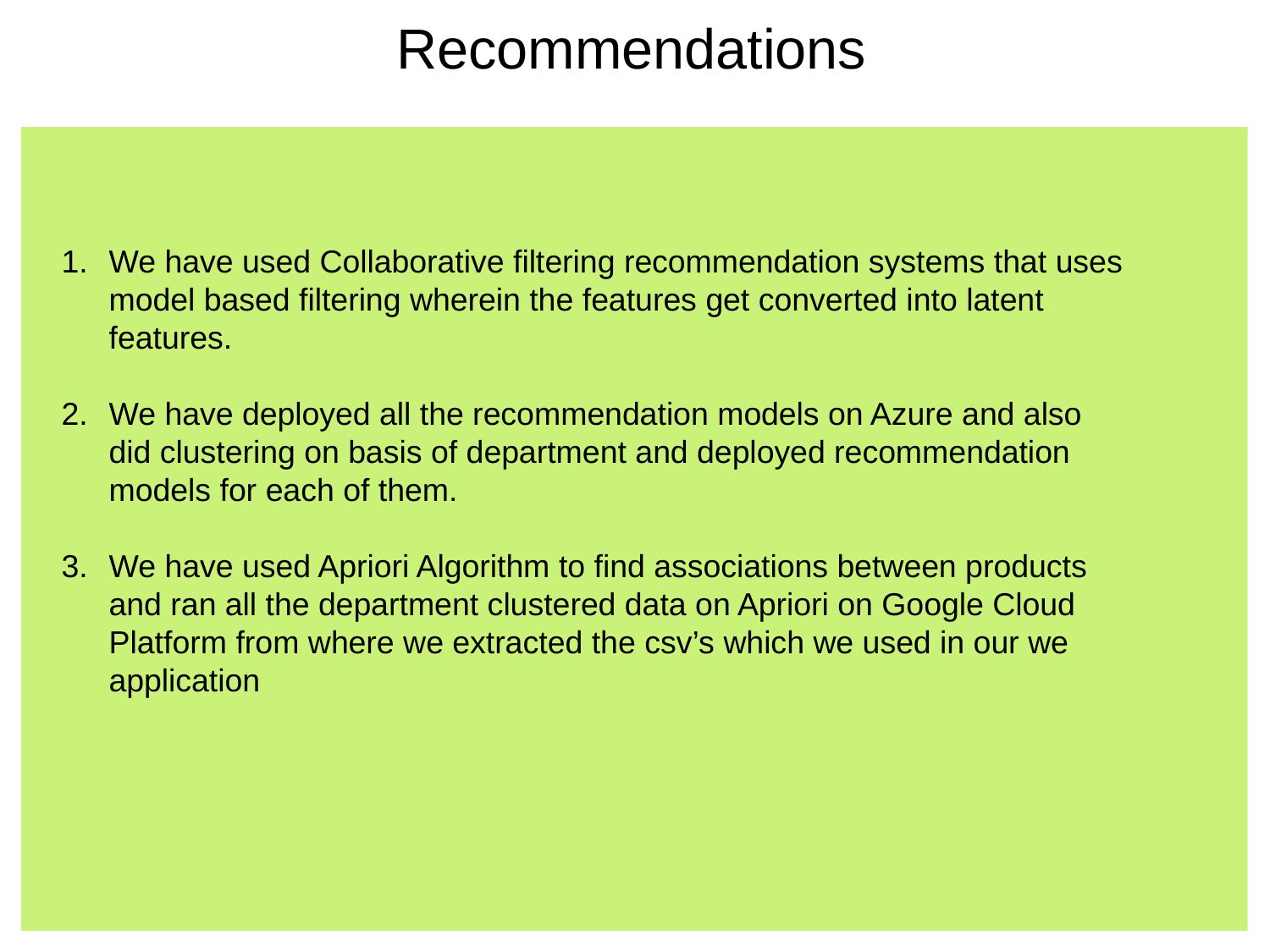

Recommendations

We have used Collaborative filtering recommendation systems that uses model based filtering wherein the features get converted into latent features.

We have deployed all the recommendation models on Azure and also did clustering on basis of department and deployed recommendation models for each of them.

We have used Apriori Algorithm to find associations between products and ran all the department clustered data on Apriori on Google Cloud Platform from where we extracted the csv’s which we used in our we application